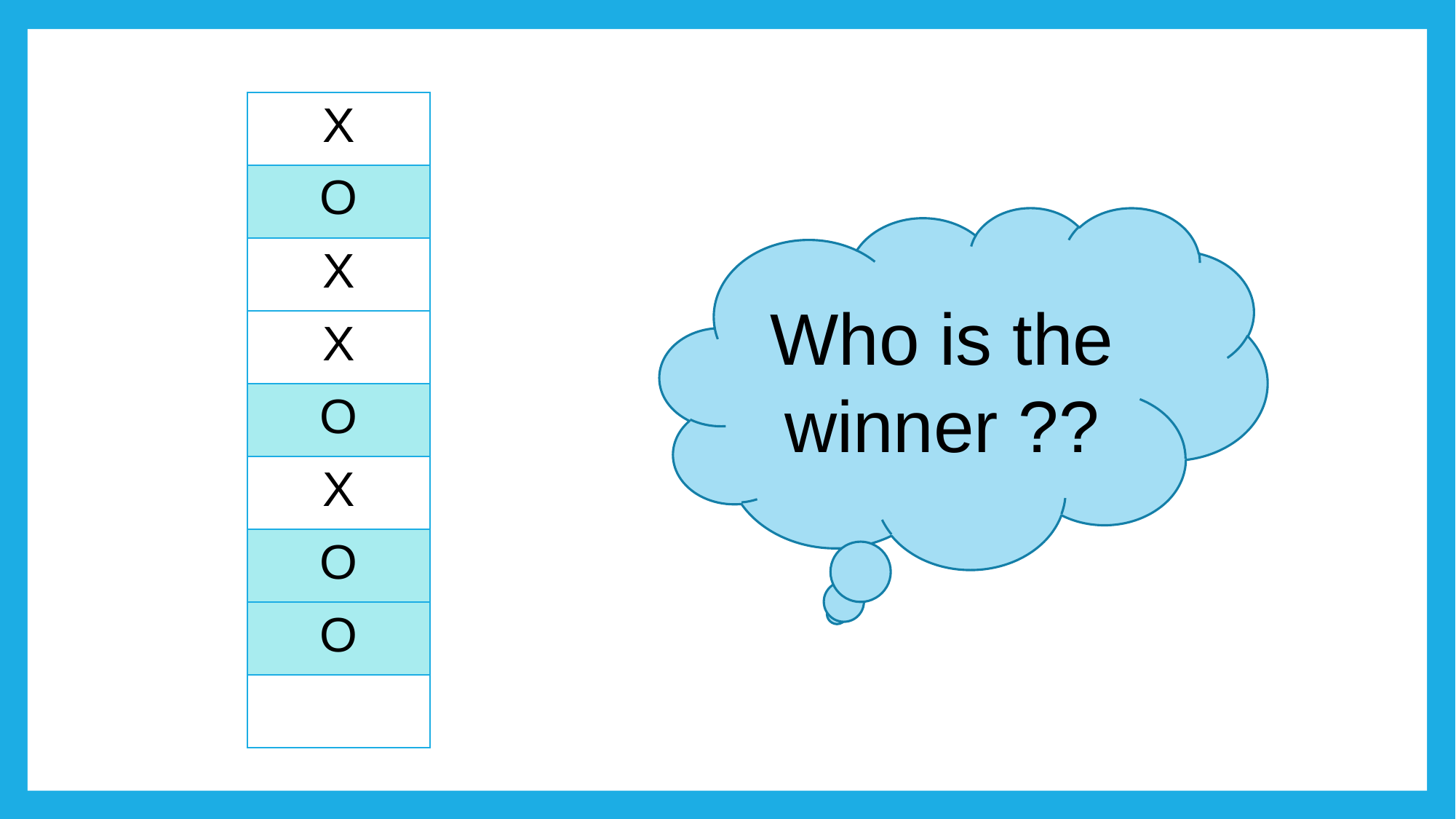

| X |
| --- |
| O |
| X |
| X |
| O |
| X |
| O |
| O |
|  |
Who is the winner ??